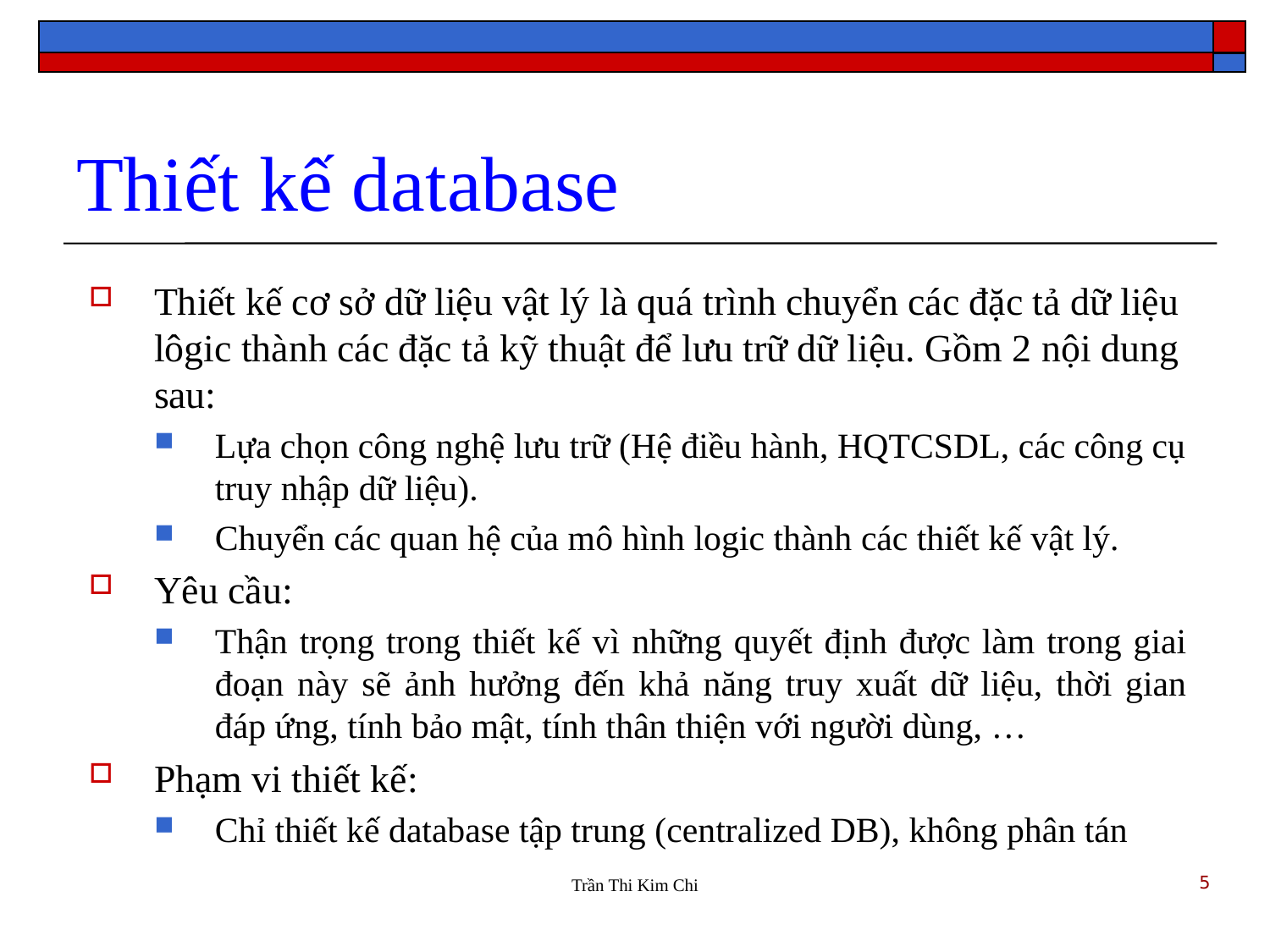

Thiết kế database
Thiết kế cơ sở dữ liệu vật lý là quá trình chuyển các đặc tả dữ liệu lôgic thành các đặc tả kỹ thuật để lưu trữ dữ liệu. Gồm 2 nội dung sau:
Lựa chọn công nghệ lưu trữ (Hệ điều hành, HQTCSDL, các công cụ truy nhập dữ liệu).
Chuyển các quan hệ của mô hình logic thành các thiết kế vật lý.
Yêu cầu:
Thận trọng trong thiết kế vì những quyết định được làm trong giai đoạn này sẽ ảnh hưởng đến khả năng truy xuất dữ liệu, thời gian đáp ứng, tính bảo mật, tính thân thiện với người dùng, …
Phạm vi thiết kế:
Chỉ thiết kế database tập trung (centralized DB), không phân tán
5
Trần Thi Kim Chi